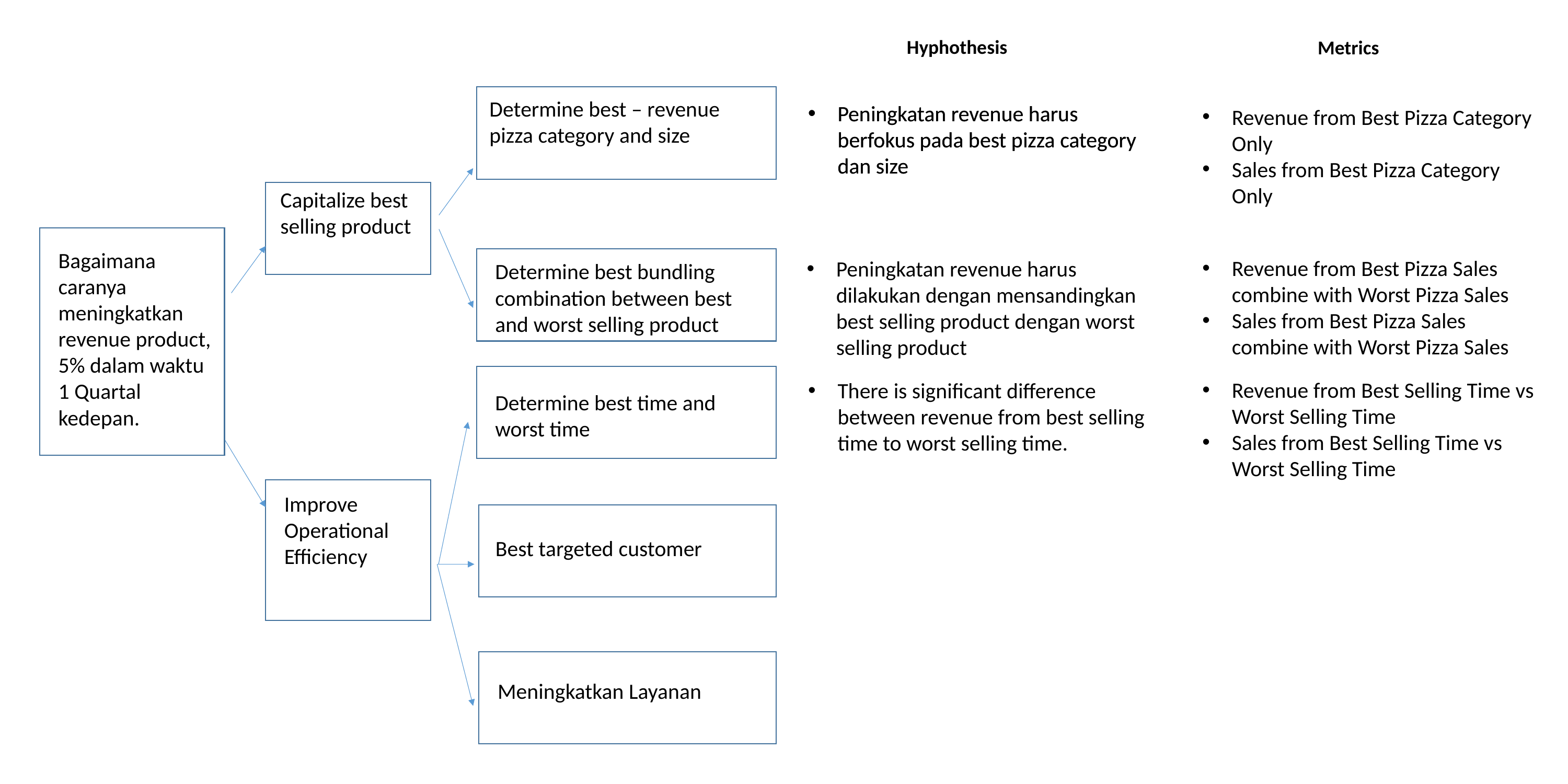

Hyphothesis
Metrics

Determine best – revenue pizza category and size

Capitalize best selling product

Bagaimana caranya meningkatkan revenue product, 5% dalam waktu 1 Quartal kedepan.

Determine best bundling combination between best and worst selling product

Determine best time and worst time

Improve Operational Efficiency

Best targeted customer

Meningkatkan Layanan
Peningkatan revenue harus berfokus pada best pizza category dan size

Peningkatan revenue harus berfokus pada best pizza category dan size

Revenue from Best Pizza Category Only
Sales from Best Pizza Category Only
Revenue from Best Pizza Sales combine with Worst Pizza Sales
Sales from Best Pizza Sales combine with Worst Pizza Sales
Peningkatan revenue harus dilakukan dengan mensandingkan best selling product dengan worst selling product

Revenue from Best Selling Time vs Worst Selling Time
Sales from Best Selling Time vs Worst Selling Time
There is significant difference between revenue from best selling time to worst selling time.